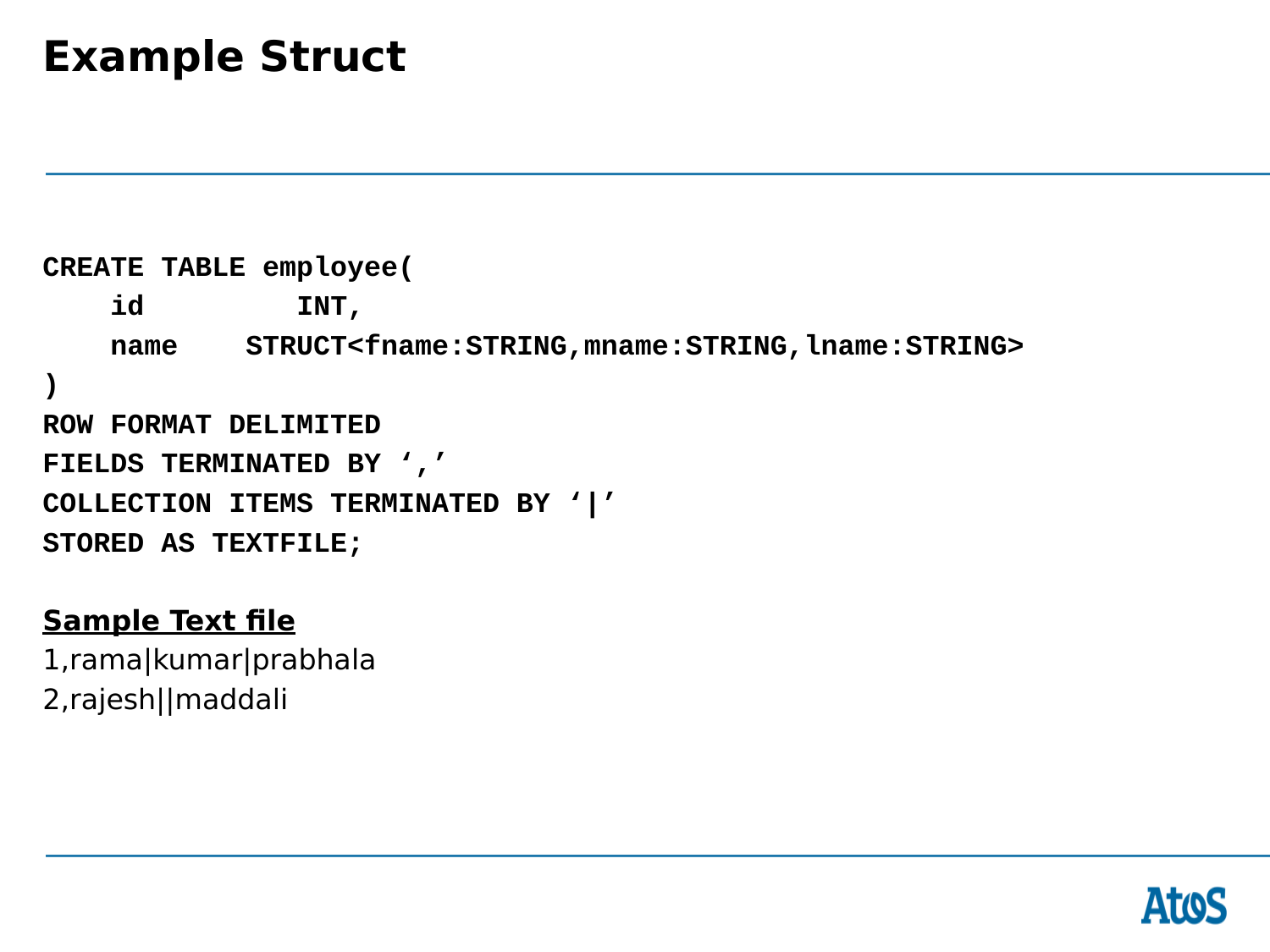

# Example Struct

CREATE TABLE employee(
    id		INT,
    name    STRUCT<fname:STRING,mname:STRING,lname:STRING>
)
ROW FORMAT DELIMITED
FIELDS TERMINATED BY ‘,’
COLLECTION ITEMS TERMINATED BY ‘|’
STORED AS TEXTFILE;

Sample Text file
1,rama|kumar|prabhala
2,rajesh||maddali